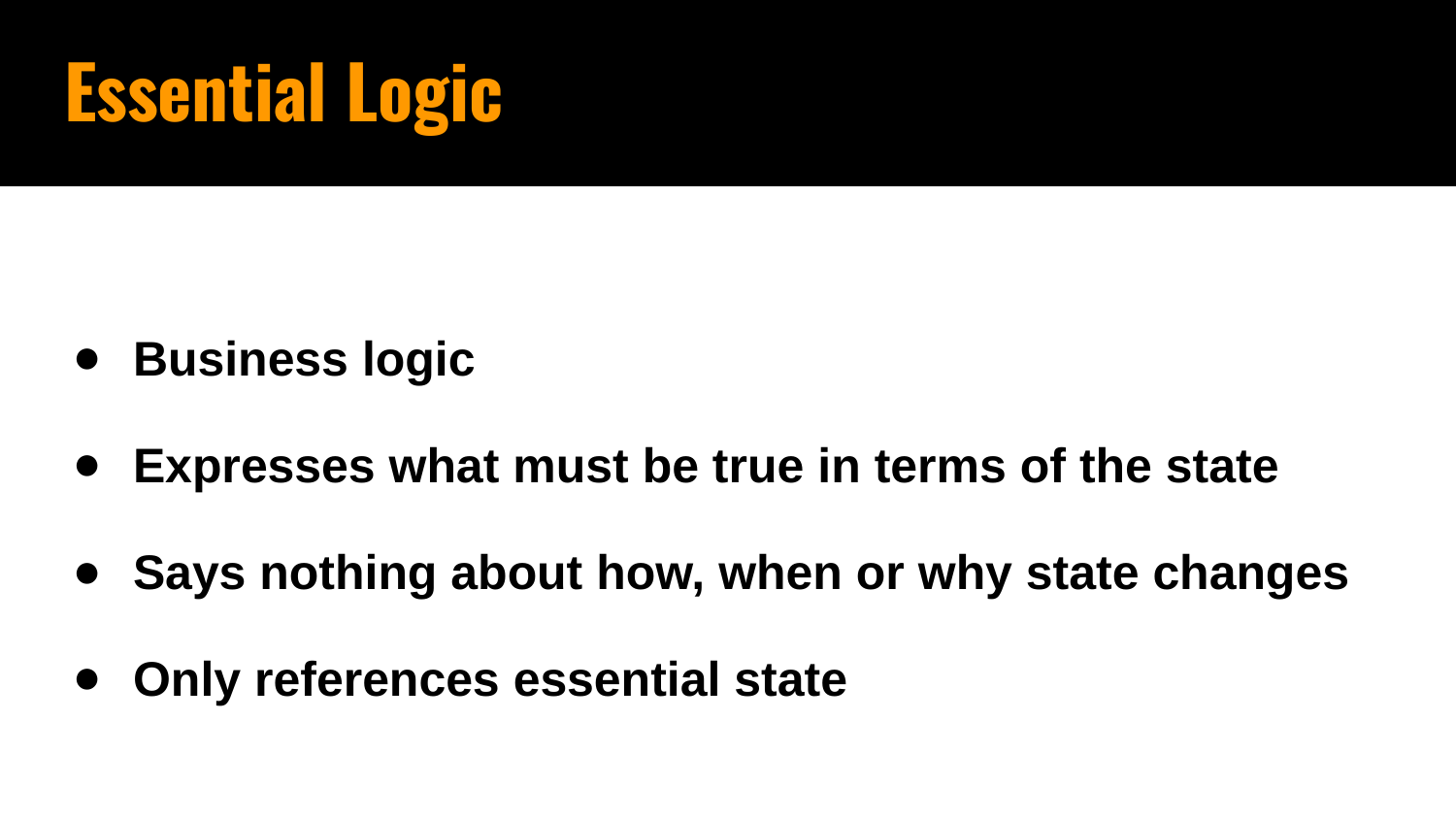

# Essential Logic

Business logic
Expresses what must be true in terms of the state
Says nothing about how, when or why state changes
Only references essential state